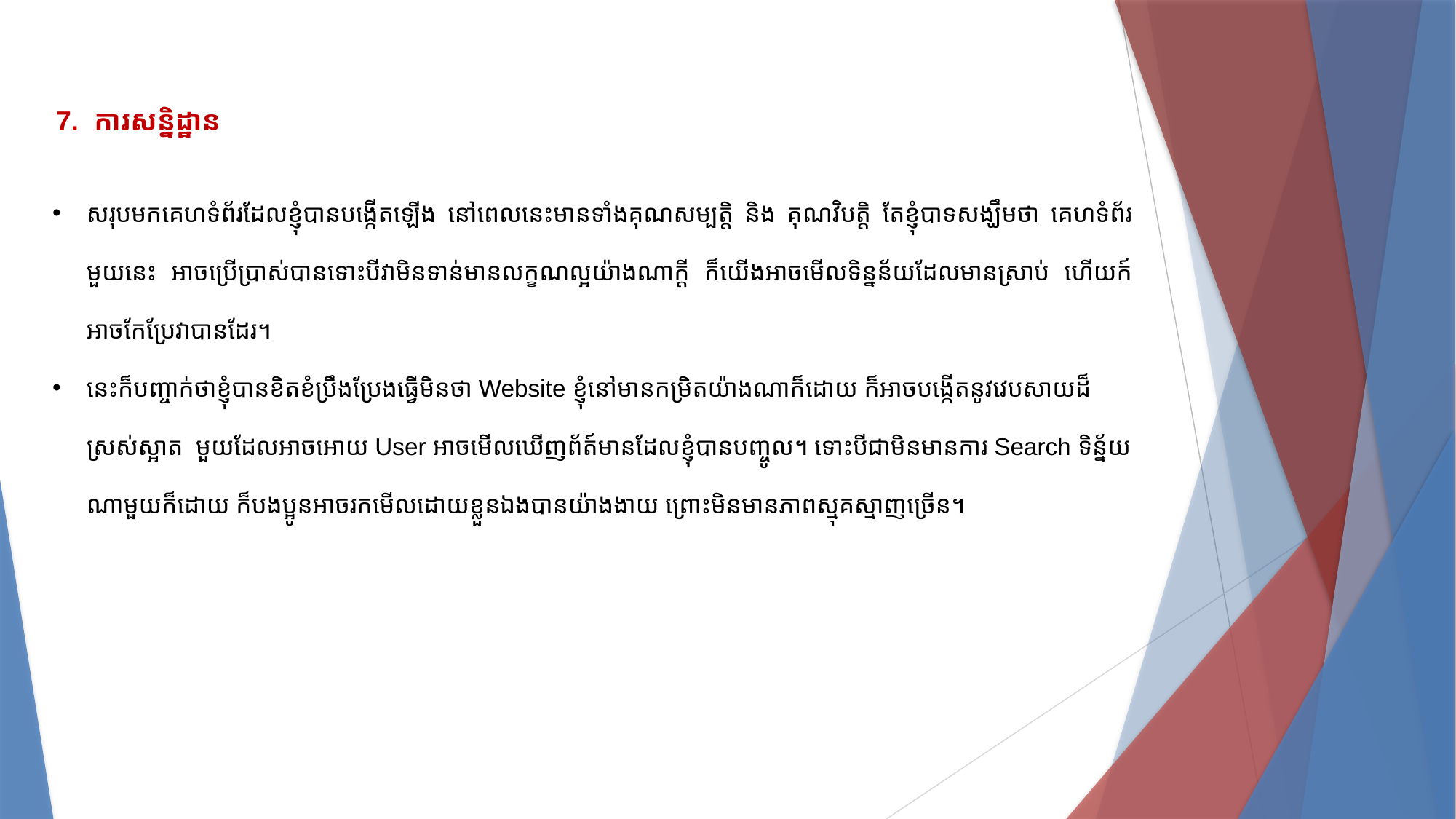

7.  ការសន្និដ្ឋាន
សរុបមកគេហទំព័រដែលខ្ញុំបានបង្កើតឡើង នៅពេលនេះមានទាំងគុណសម្បត្តិ​ និង គុណវិបត្តិ​ តែខ្ញុំបាទសង្ឃឹមថា គេហទំព័រមួយនេះ​ អាចប្រើប្រាស់បាន​ទោះបីវាមិនទាន់មានលក្ខណល្អយ៉ាងណាក្ដី ក៏យើងអាចមើលទិន្នន័យដែលមានស្រាប់ ហើយក៍អាចកែប្រែវាបានដែរ​។
នេះក៏បញ្ចាក់ថាខ្ញុំបានខិតខំប្រឹងប្រែងធ្វើមិនថា Website ខ្ញុំនៅមានកម្រិតយ៉ាងណាក៏ដោយ ក៏អាចបង្កើតនូវវេបសាយដ៏ស្រស់ស្អាត  មួយដែលអាចអោយ User អាចមើលឃើញព័ត៍មានដែលខ្ញុំបានបញ្ចូល។ ទោះបីជាមិនមានការ Search ទិន្ន័យណាមួយក៏ដោយ ក៏បងប្អូនអាចរកមើលដោយខ្លួនឯងបានយ៉ាងងាយ ព្រោះមិនមានភាពស្មុគស្មាញច្រើន។​